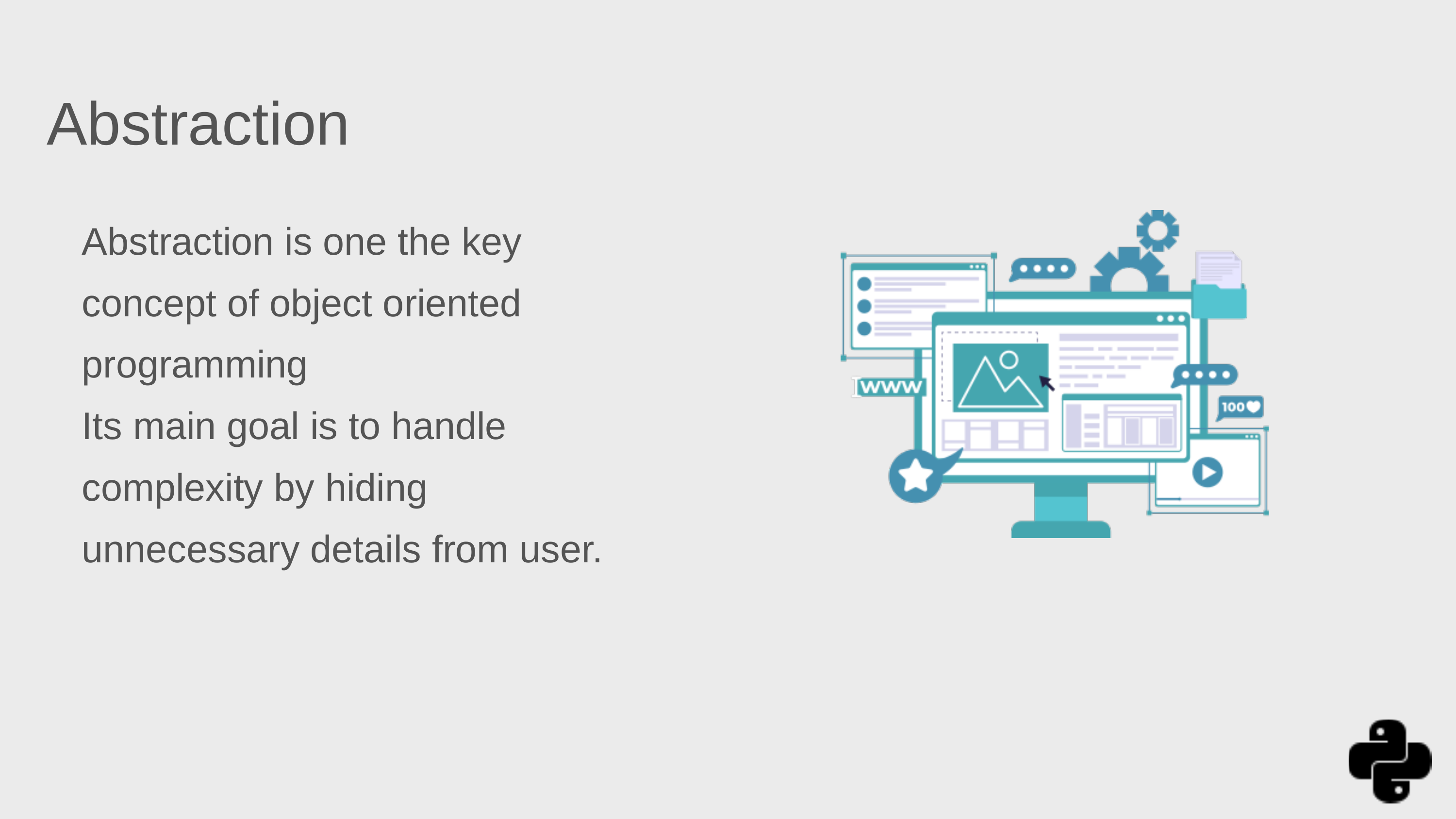

Abstraction
Abstraction is one the key concept of object oriented programming
Its main goal is to handle complexity by hiding unnecessary details from user.